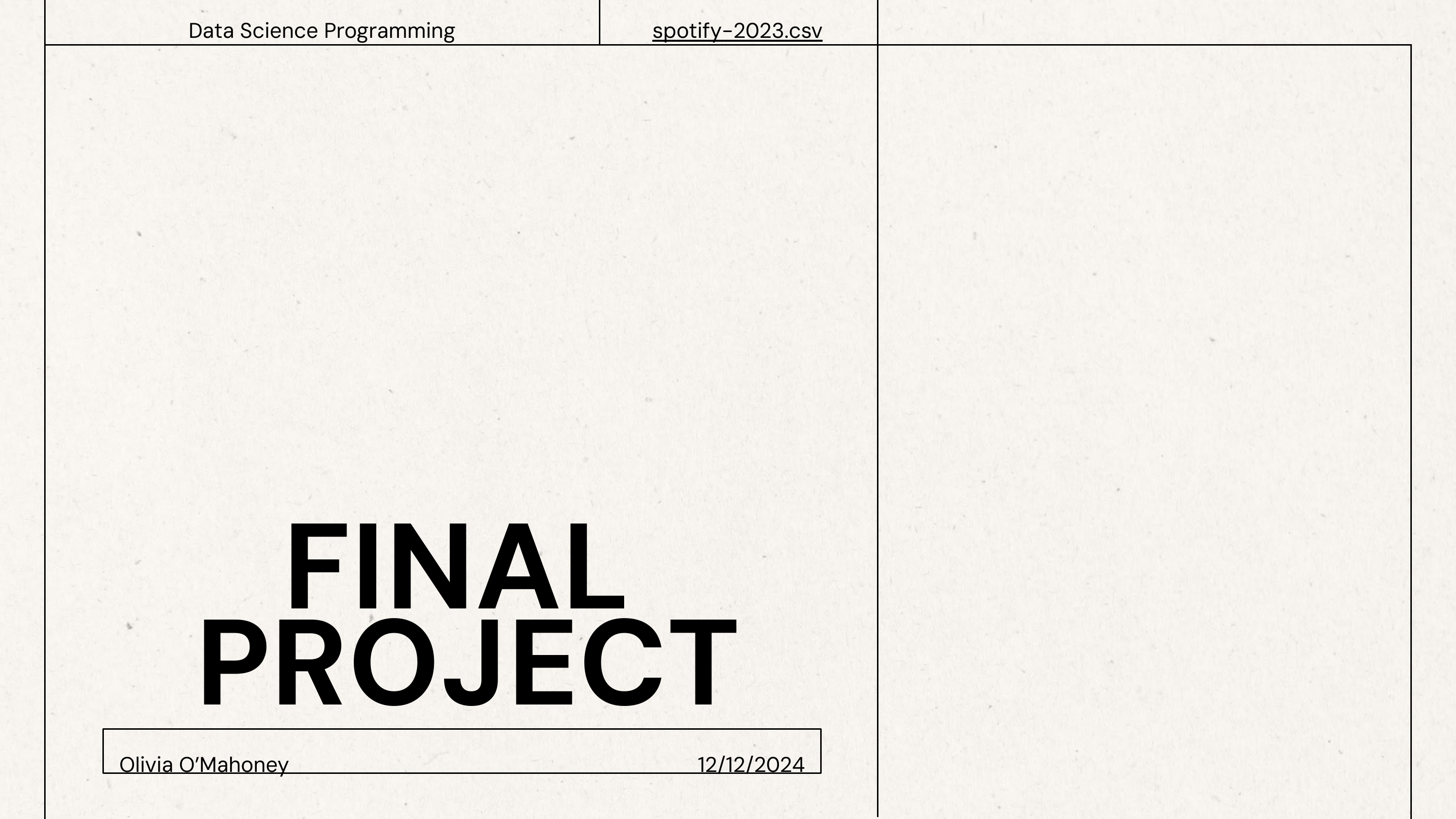

spotify-2023.csv
Data Science Programming
FINAL
PROJECT

12/12/2024
Olivia O’Mahoney